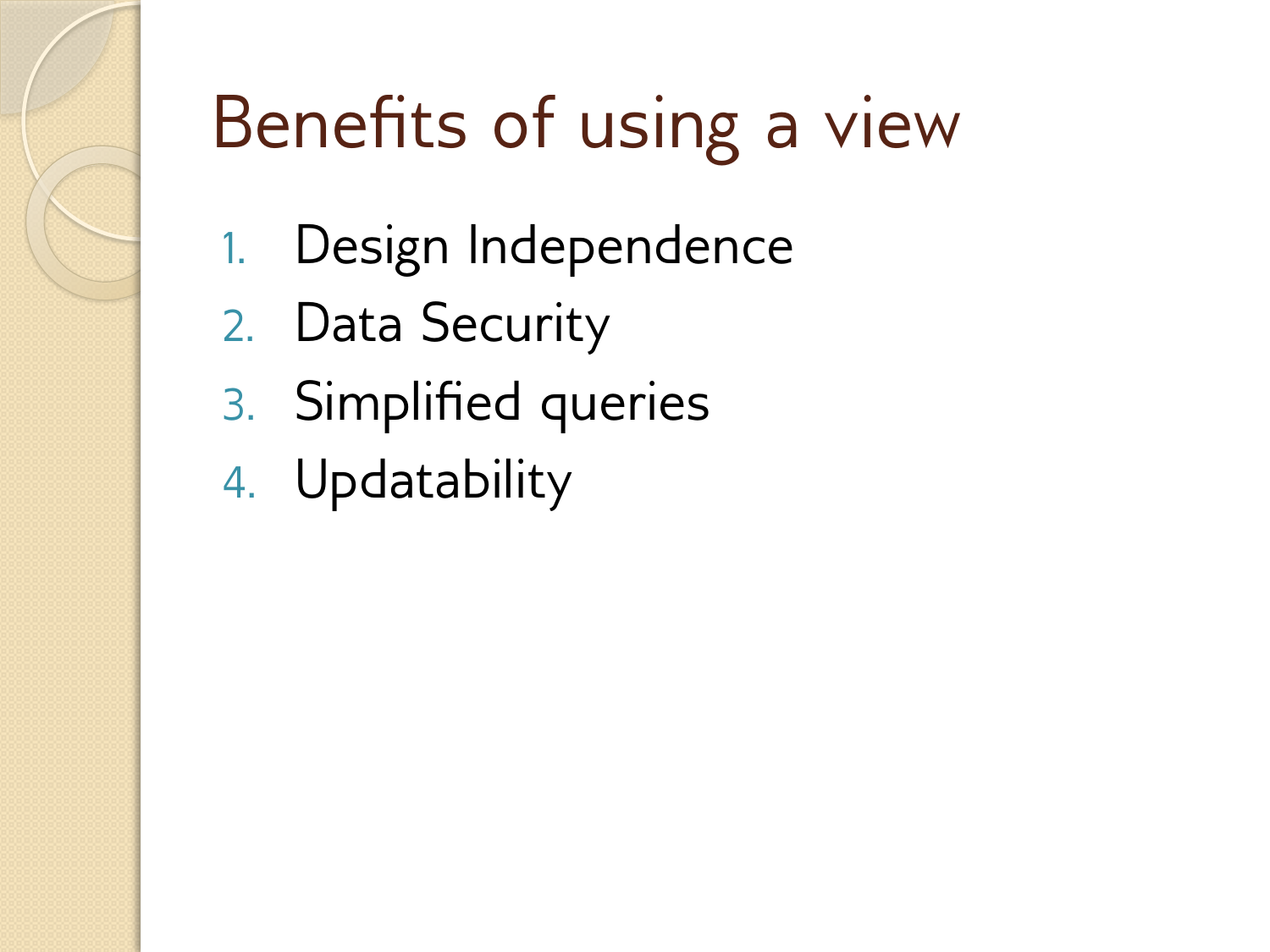

# Benefits of using a view
Design Independence
Data Security
Simplified queries
Updatability